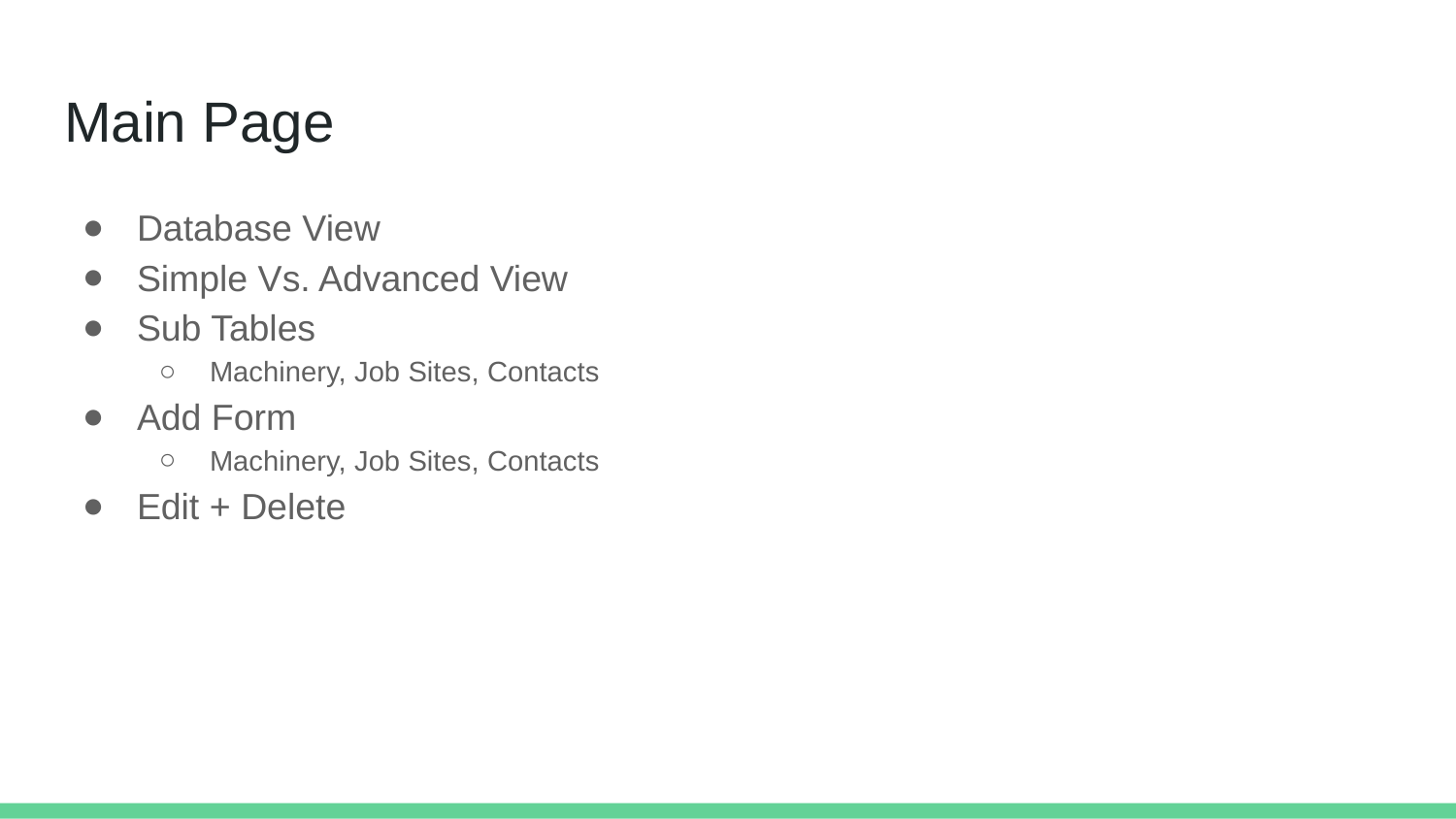

# Main Page
Database View
Simple Vs. Advanced View
Sub Tables
Machinery, Job Sites, Contacts
Add Form
Machinery, Job Sites, Contacts
Edit + Delete